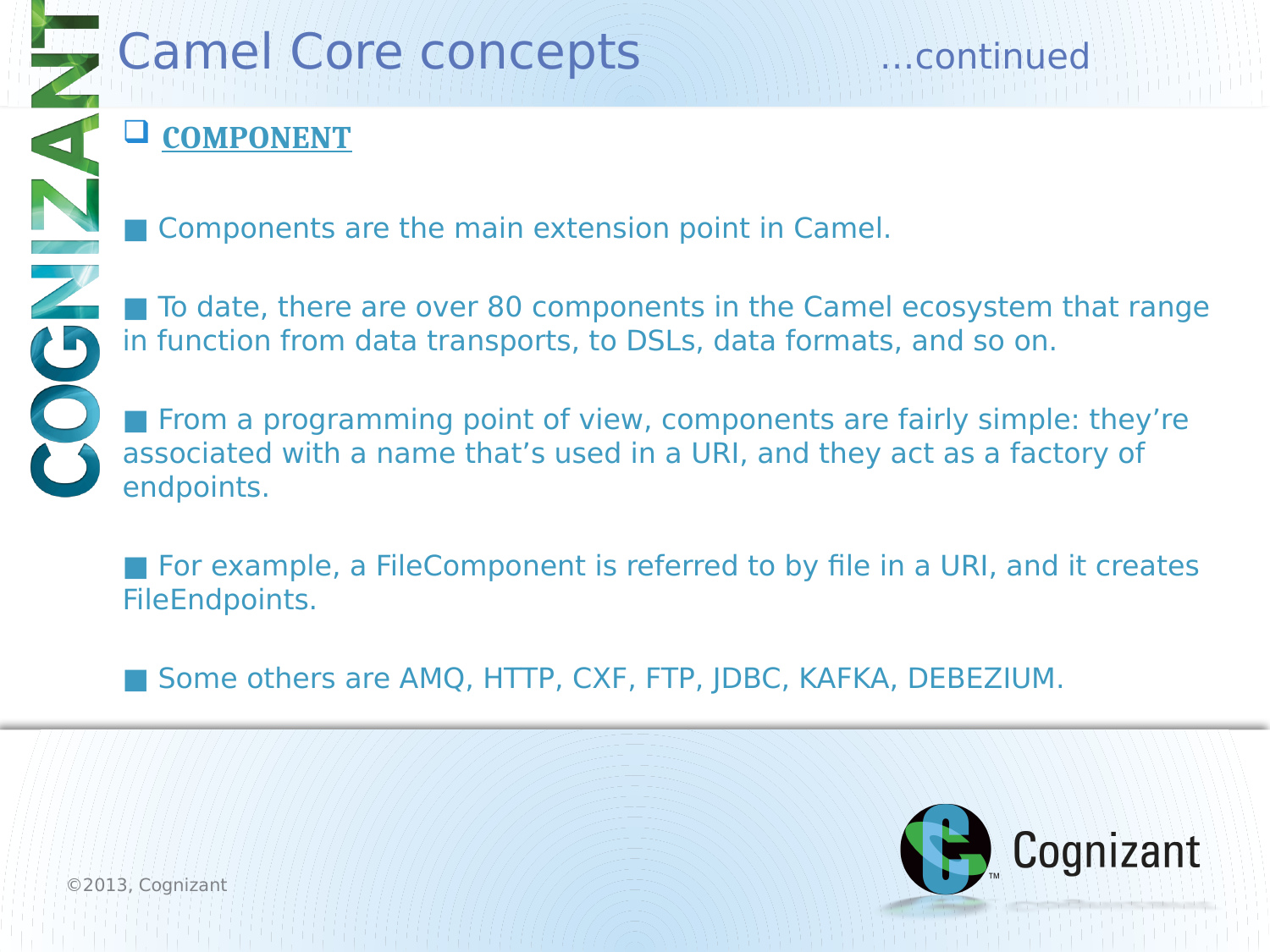

# Camel Core concepts		…continued
COMPONENT

■ Components are the main extension point in Camel.

■ To date, there are over 80 components in the Camel ecosystem that range in function from data transports, to DSLs, data formats, and so on.

■ From a programming point of view, components are fairly simple: they’re associated with a name that’s used in a URI, and they act as a factory of endpoints.

■ For example, a FileComponent is referred to by file in a URI, and it creates FileEndpoints.

■ Some others are AMQ, HTTP, CXF, FTP, JDBC, KAFKA, DEBEZIUM.